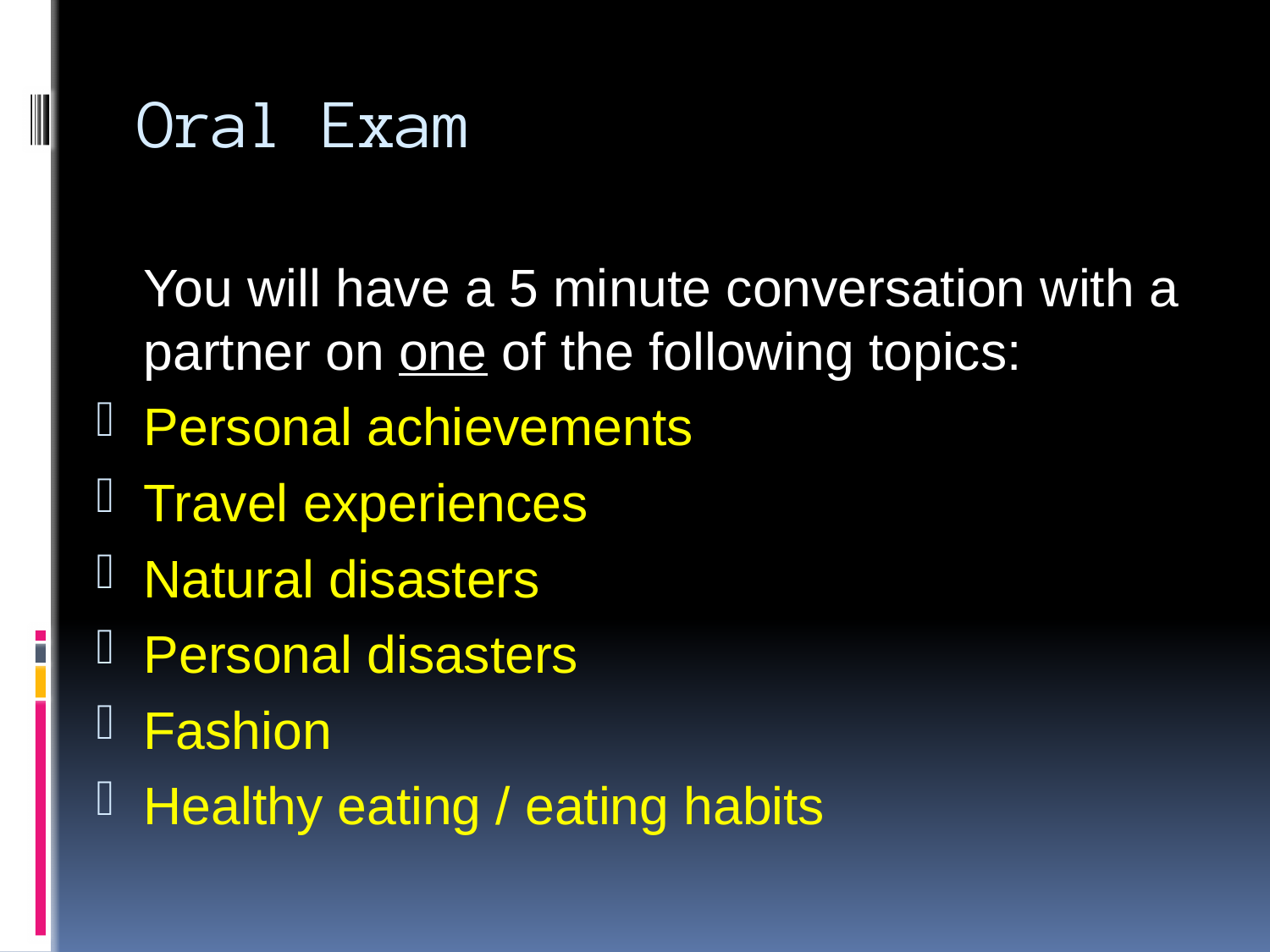

# Oral Exam
	You will have a 5 minute conversation with a partner on one of the following topics:
Personal achievements
Travel experiences
Natural disasters
Personal disasters
Fashion
Healthy eating / eating habits